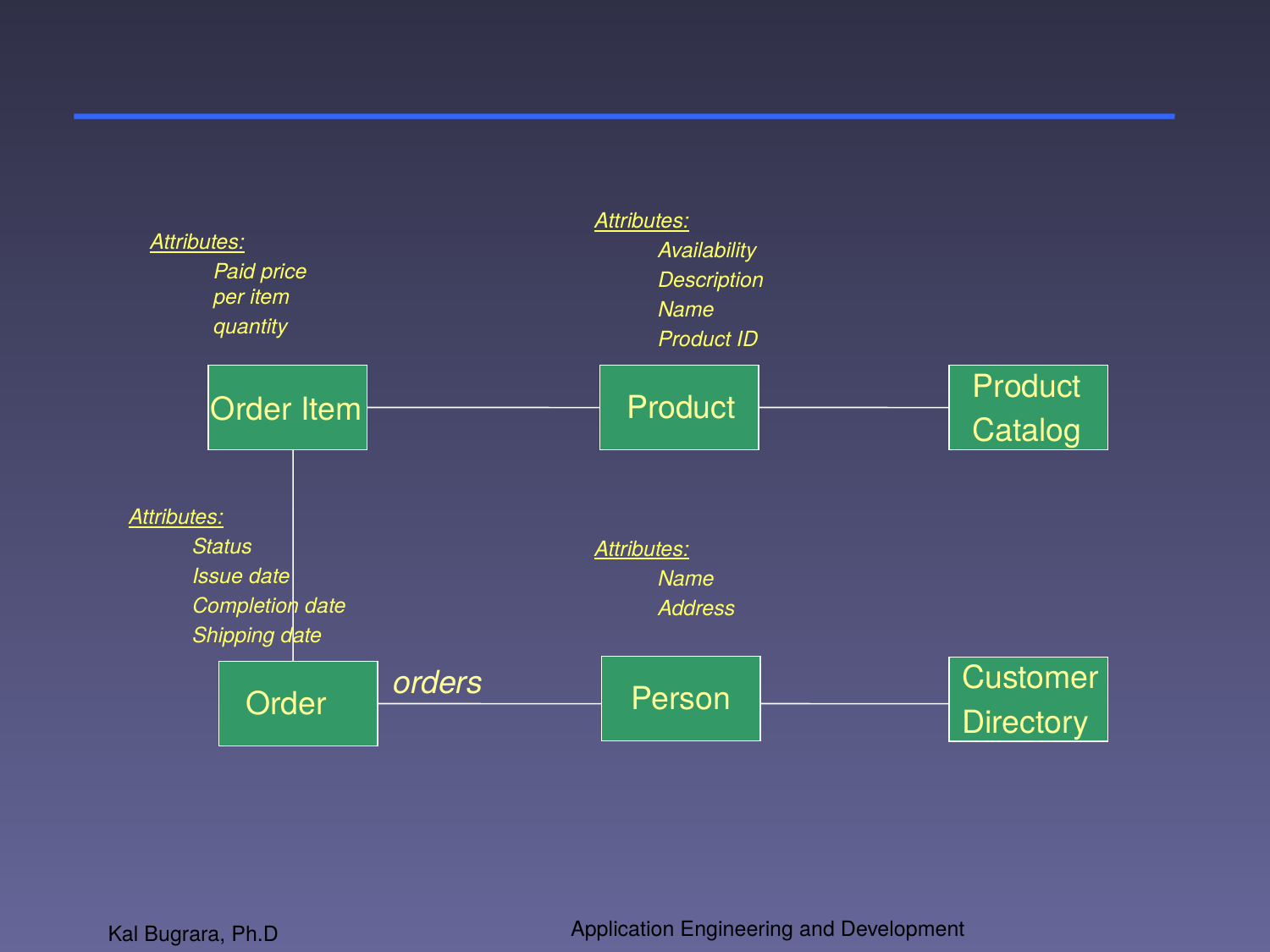

#
Attributes:
Availability
Description
Name
Product ID
Attributes:
Paid price per item
quantity
Product
Catalog

Product
Order Item

Attributes:
Status
Issue date
Completion date
Shipping date
Attributes:
Name
Address

Customer
Directory
orders

Person
Order

Kal Bugrara, Ph.D
Application Engineering and Development